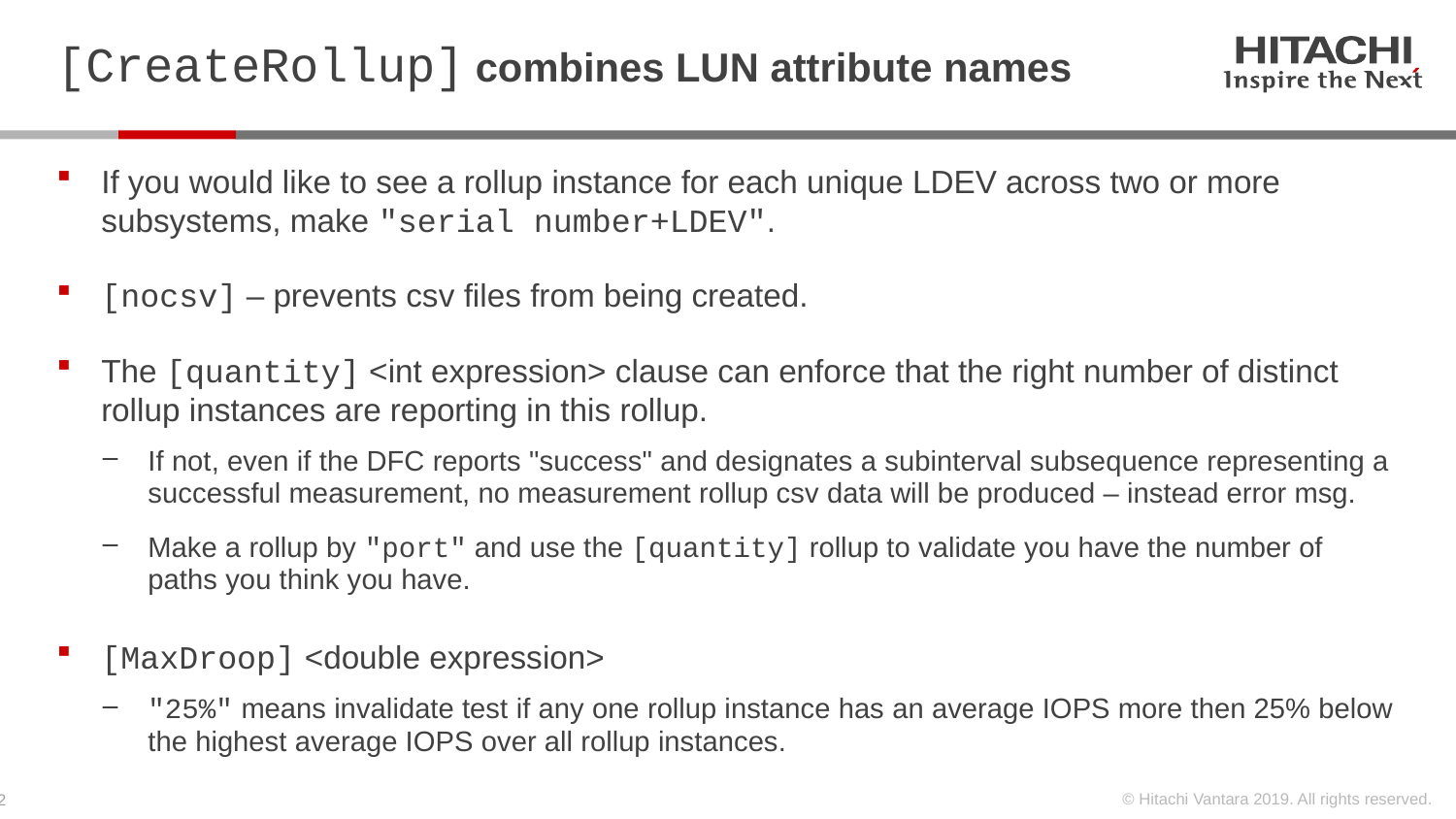

# [CreateRollup] combines LUN attribute names
If you would like to see a rollup instance for each unique LDEV across two or more subsystems, make "serial number+LDEV".
[nocsv] – prevents csv files from being created.
The [quantity] <int expression> clause can enforce that the right number of distinct rollup instances are reporting in this rollup.
If not, even if the DFC reports "success" and designates a subinterval subsequence representing a successful measurement, no measurement rollup csv data will be produced – instead error msg.
Make a rollup by "port" and use the [quantity] rollup to validate you have the number of paths you think you have.
[MaxDroop] <double expression>
"25%" means invalidate test if any one rollup instance has an average IOPS more then 25% below the highest average IOPS over all rollup instances.